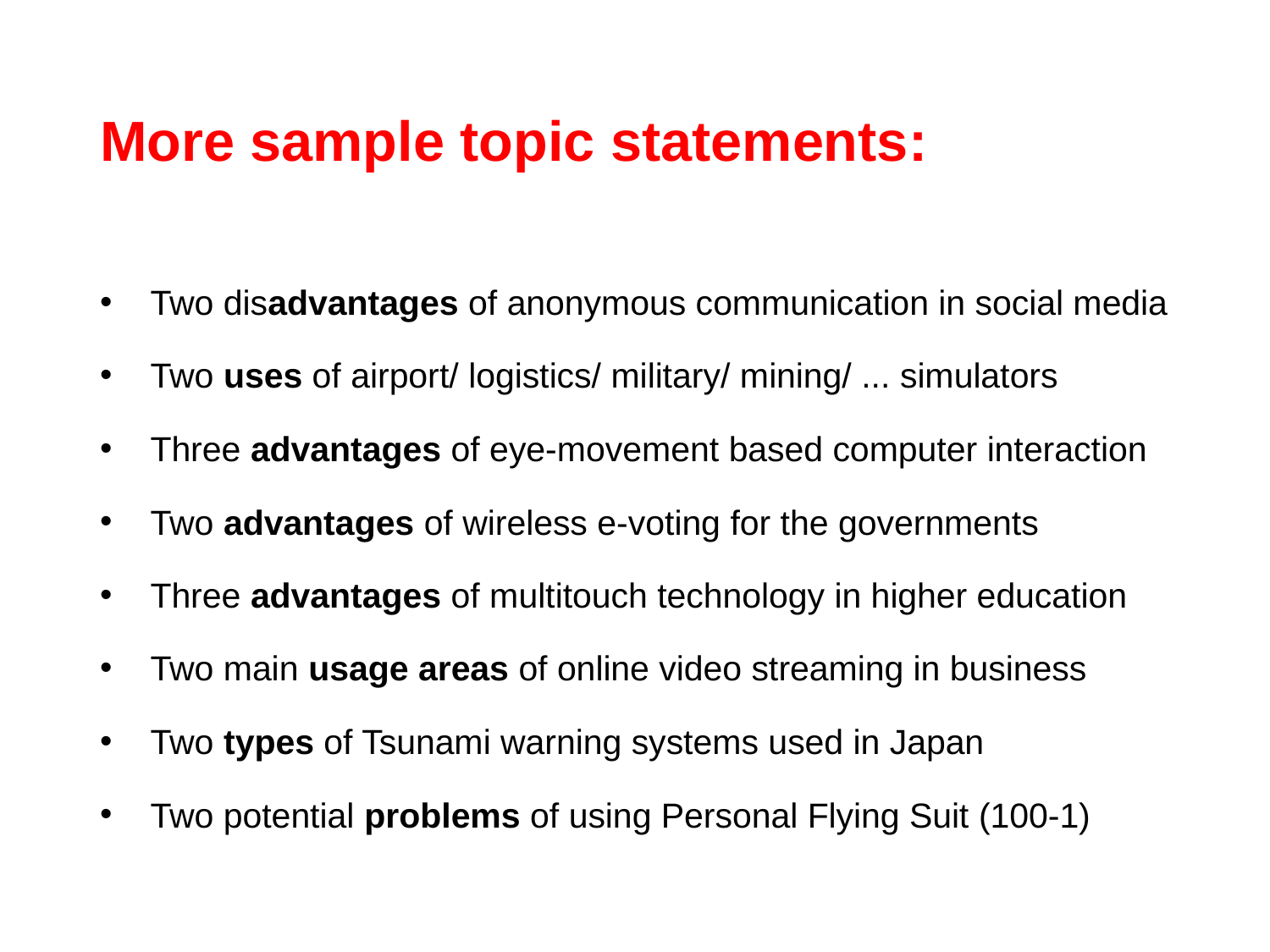

# More sample topic statements:
Two disadvantages of anonymous communication in social media
Two uses of airport/ logistics/ military/ mining/ ... simulators
Three advantages of eye-movement based computer interaction
Two advantages of wireless e-voting for the governments
Three advantages of multitouch technology in higher education
Two main usage areas of online video streaming in business
Two types of Tsunami warning systems used in Japan
Two potential problems of using Personal Flying Suit (100-1)